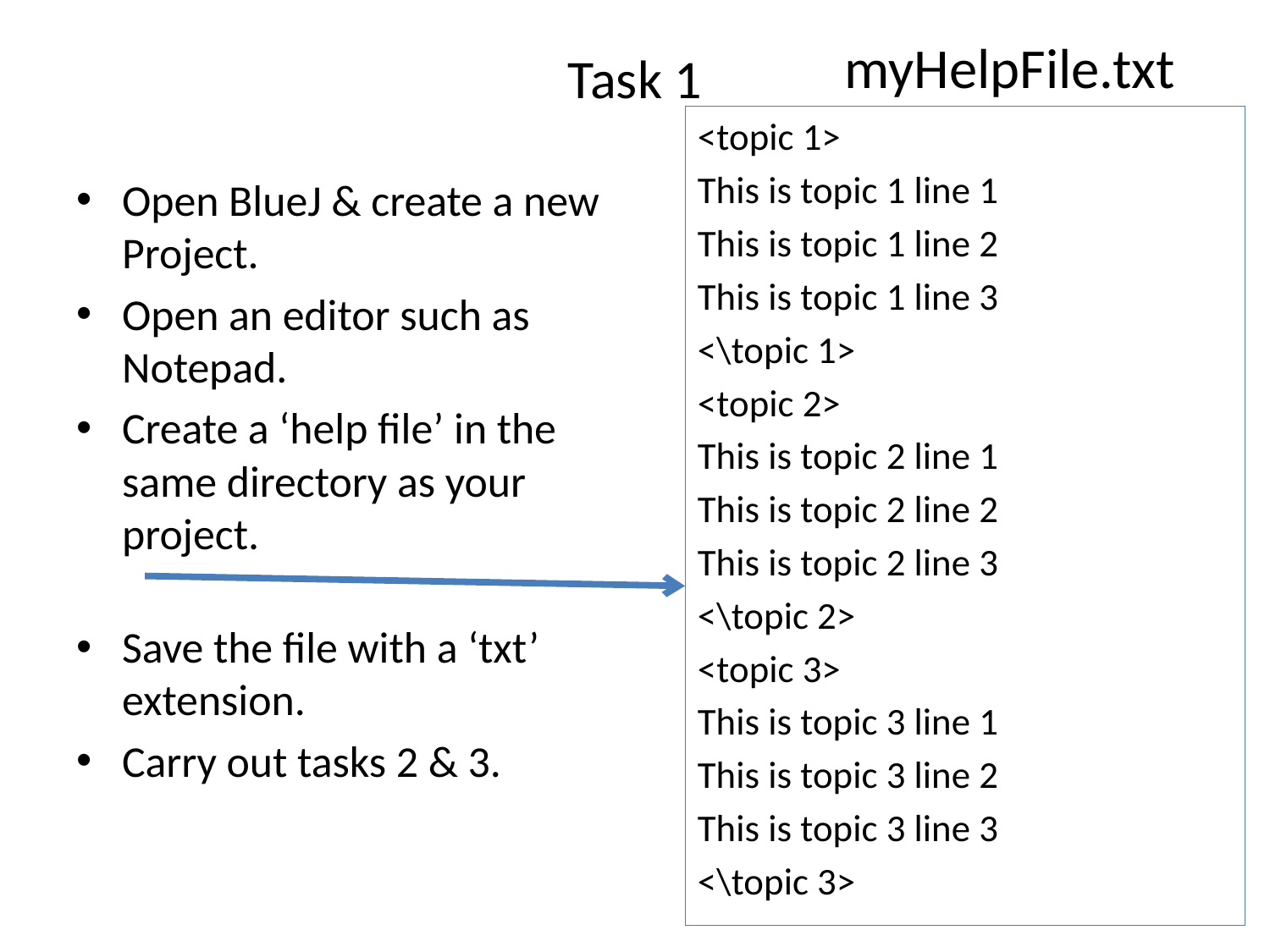

myHelpFile.txt
# Task 1
<topic 1>
This is topic 1 line 1
This is topic 1 line 2
This is topic 1 line 3
<\topic 1>
<topic 2>
This is topic 2 line 1
This is topic 2 line 2
This is topic 2 line 3
<\topic 2>
<topic 3>
This is topic 3 line 1
This is topic 3 line 2
This is topic 3 line 3
<\topic 3>

Open BlueJ & create a new Project.
Open an editor such as Notepad.
Create a ‘help file’ in the same directory as your project.
Save the file with a ‘txt’ extension.
Carry out tasks 2 & 3.